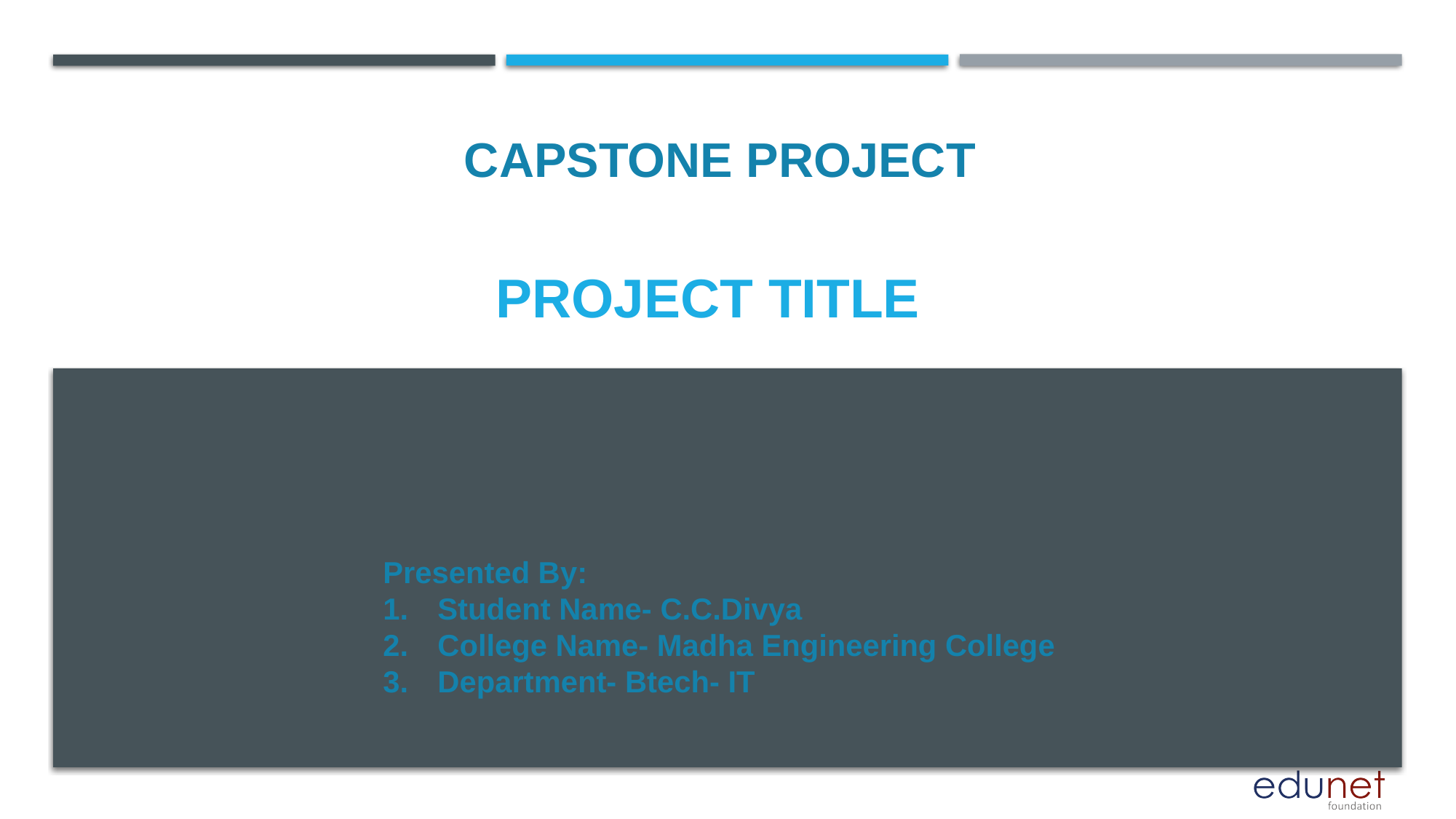

CAPSTONE PROJECT
# PROJECT TITLE
Presented By:
Student Name- C.C.Divya
College Name- Madha Engineering College
Department- Btech- IT